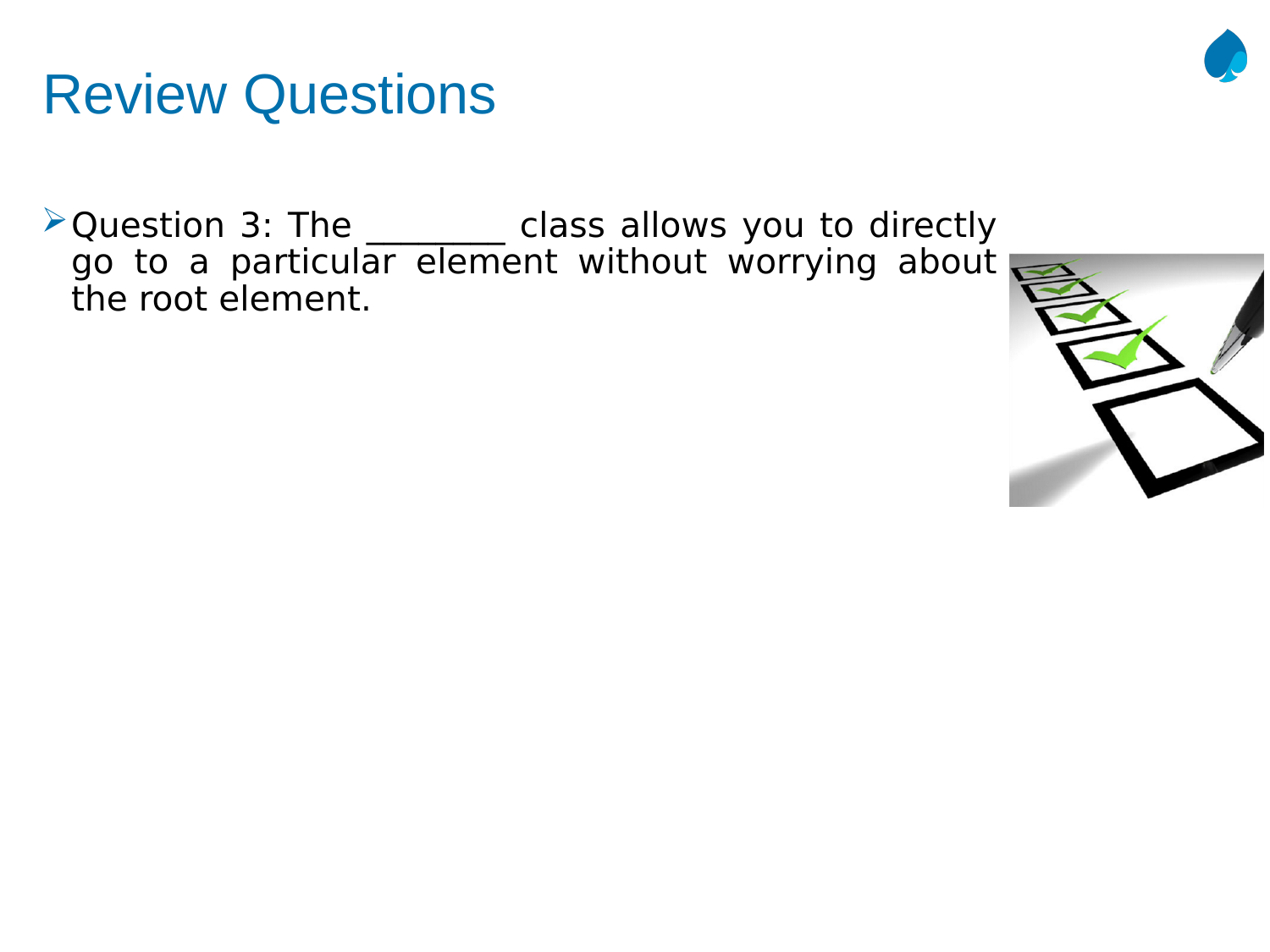

# Review Questions
Question 3: The ________ class allows you to directly go to a particular element without worrying about the root element.